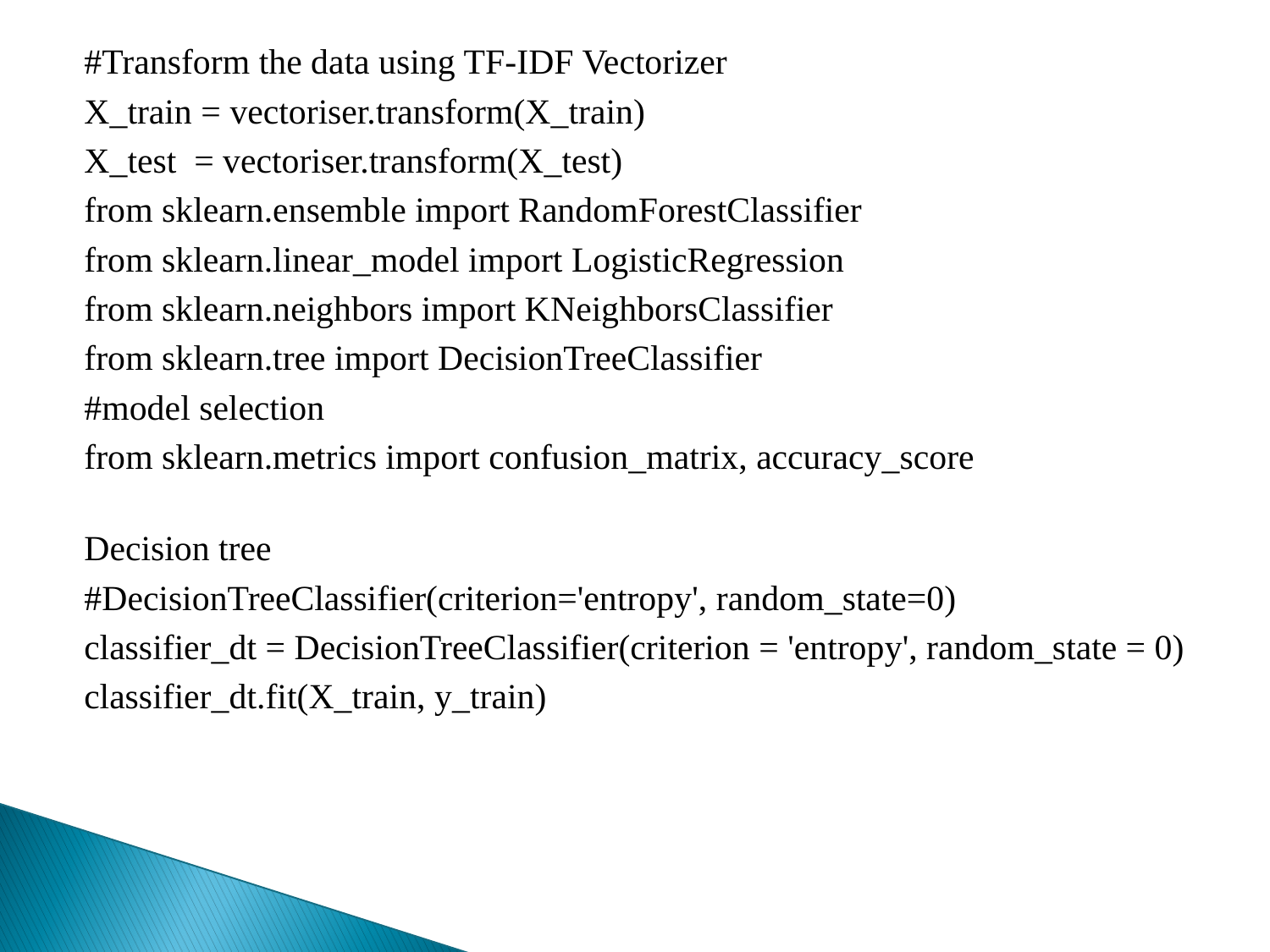

#Transform the data using TF-IDF Vectorizer
X_train = vectoriser.transform(X_train)
X_test  = vectoriser.transform(X_test)
from sklearn.ensemble import RandomForestClassifier
from sklearn.linear_model import LogisticRegression
from sklearn.neighbors import KNeighborsClassifier
from sklearn.tree import DecisionTreeClassifier
#model selection
from sklearn.metrics import confusion_matrix, accuracy_score
Decision tree
#DecisionTreeClassifier(criterion='entropy', random_state=0)
classifier_dt = DecisionTreeClassifier(criterion = 'entropy', random_state = 0)
classifier_dt.fit(X_train, y_train)